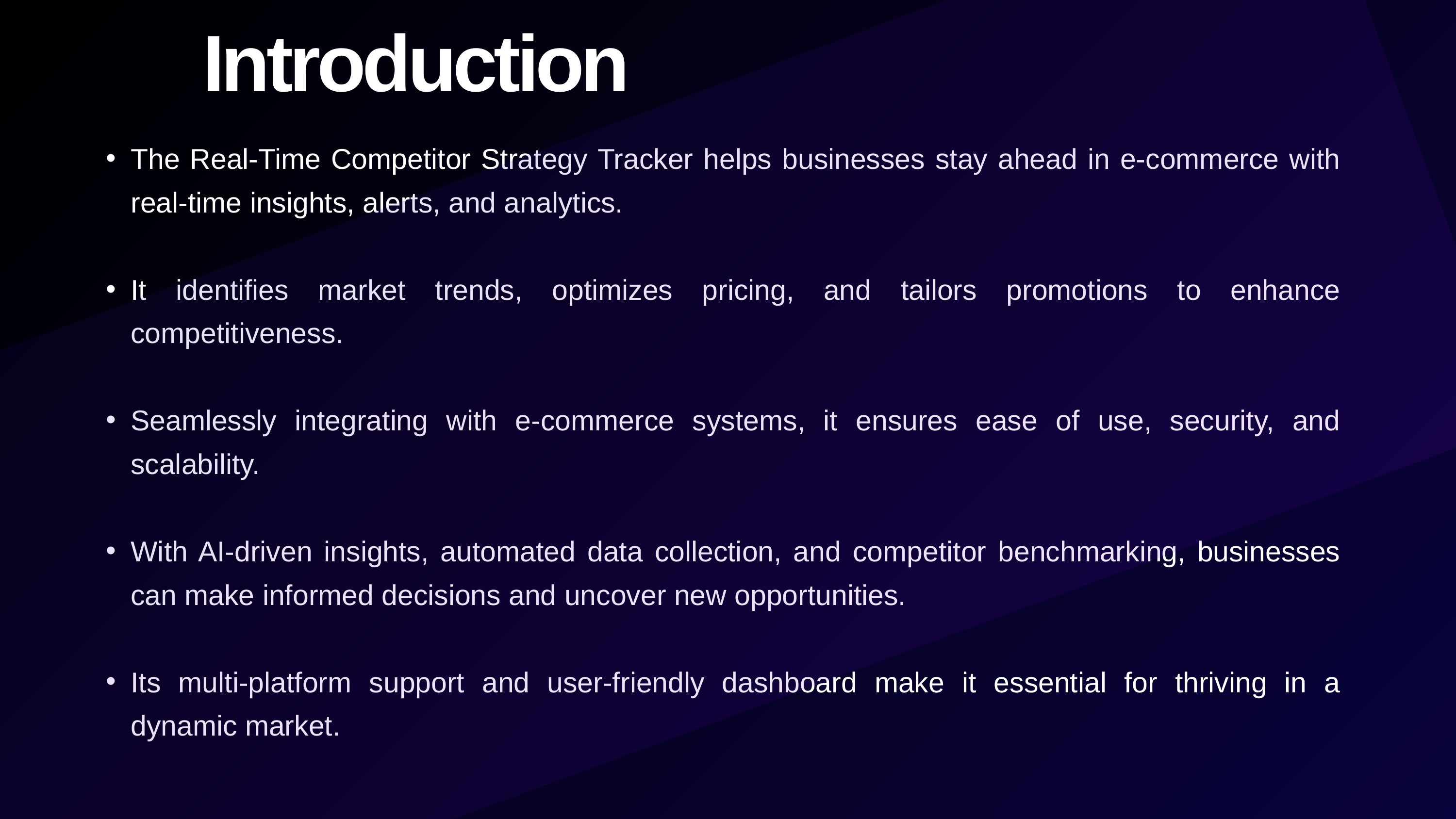

Introduction

The Real-Time Competitor Strategy Tracker helps businesses stay ahead in e-commerce with real-time insights, alerts, and analytics.

It identifies market trends, optimizes pricing, and tailors promotions to enhance competitiveness.

Seamlessly integrating with e-commerce systems, it ensures ease of use, security, and scalability.

With AI-driven insights, automated data collection, and competitor benchmarking, businesses can make informed decisions and uncover new opportunities.

Its multi-platform support and user-friendly dashboard make it essential for thriving in a dynamic market.